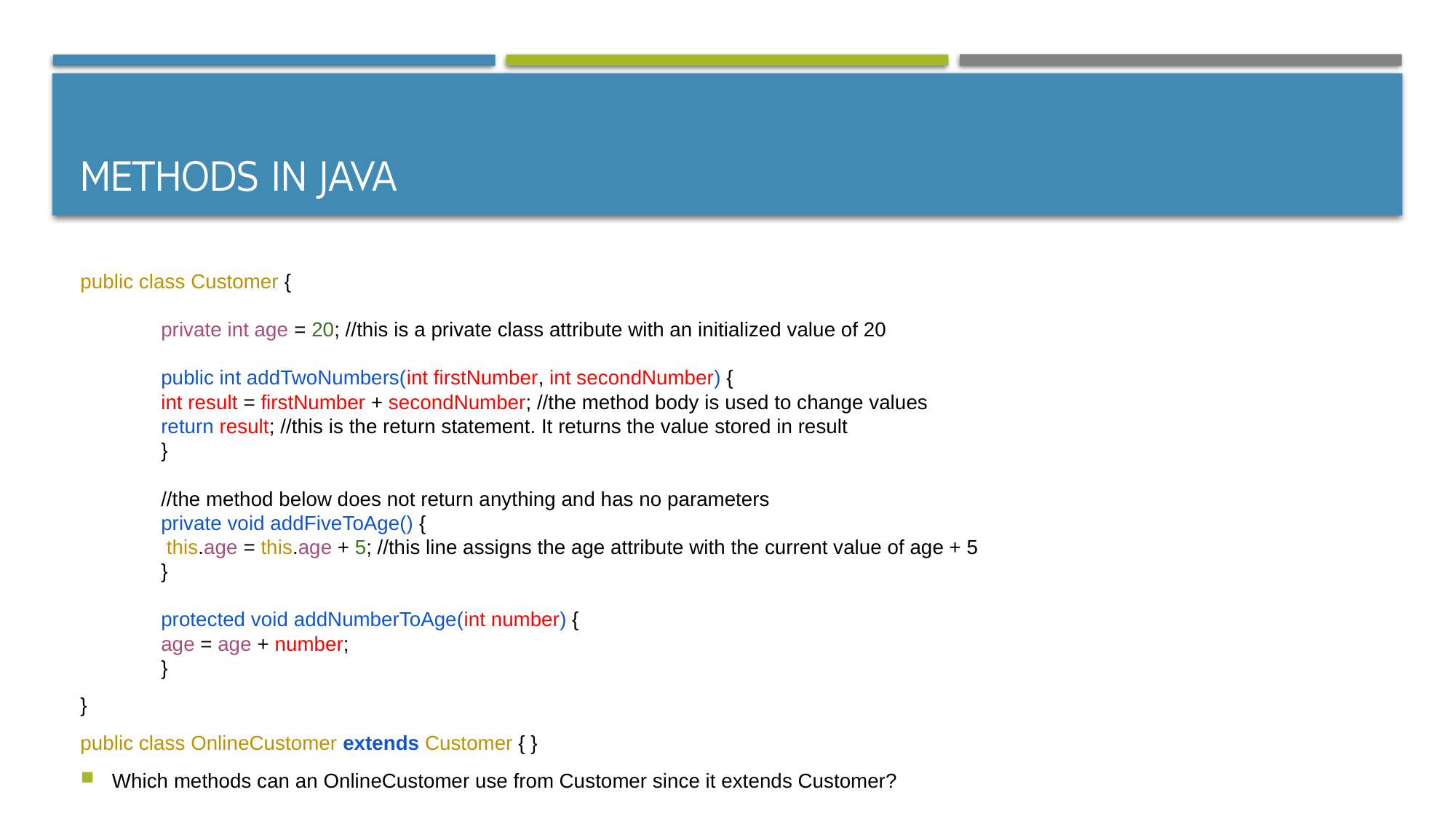

# Methods in Java
public class Customer {

	private int age = 20; //this is a private class attribute with an initialized value of 20
	public int addTwoNumbers(int firstNumber, int secondNumber) {
		int result = firstNumber + secondNumber; //the method body is used to change values
		return result; //this is the return statement. It returns the value stored in result
	}

	//the method below does not return anything and has no parameters
	private void addFiveToAge() {
		 this.age = this.age + 5; //this line assigns the age attribute with the current value of age + 5
	}

	protected void addNumberToAge(int number) {
		age = age + number;
	}
}
public class OnlineCustomer extends Customer { }
Which methods can an OnlineCustomer use from Customer since it extends Customer?